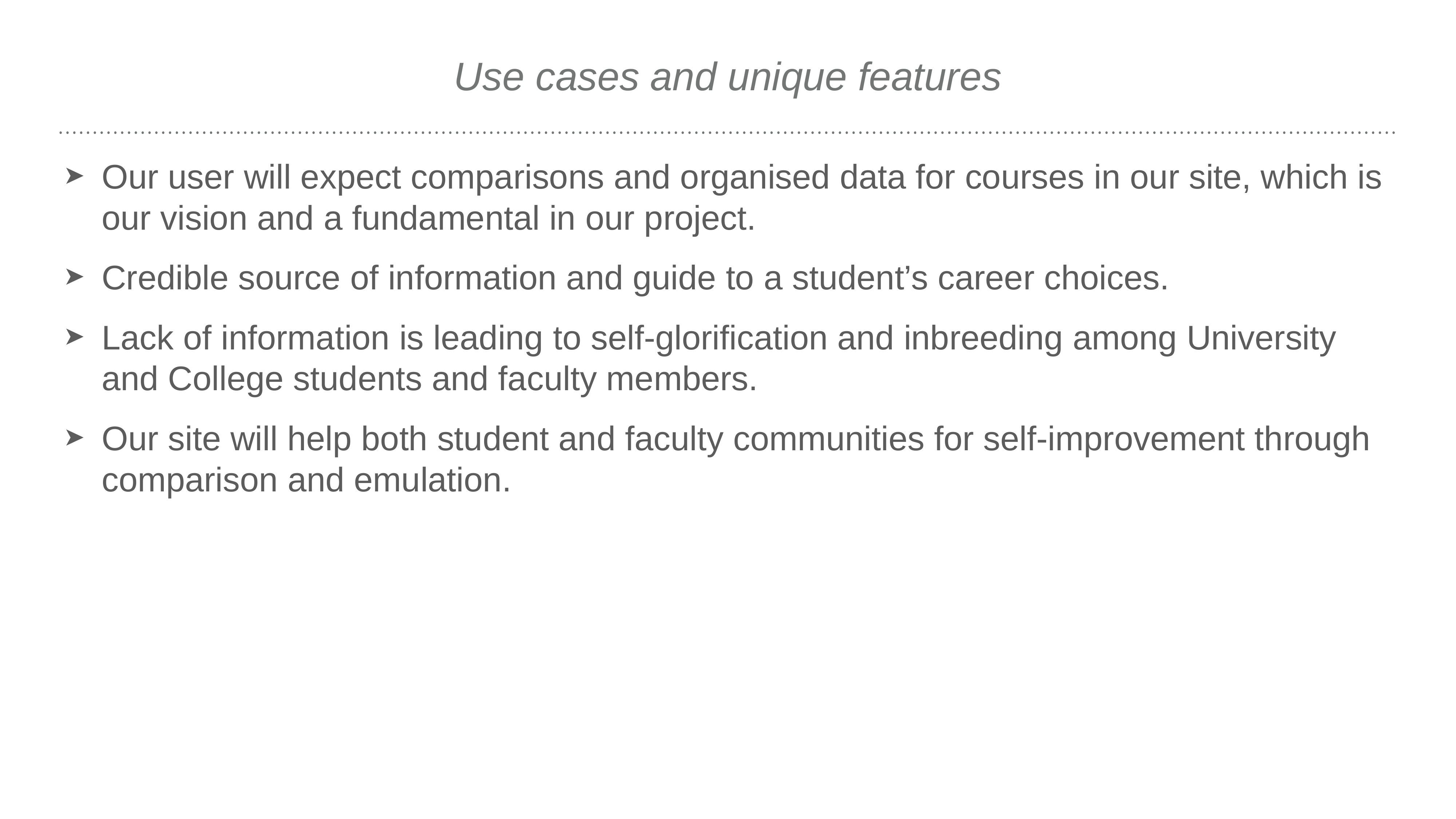

# Use cases and unique features

Our user will expect comparisons and organised data for courses in our site, which is our vision and a fundamental in our project.
Credible source of information and guide to a student’s career choices.
Lack of information is leading to self-glorification and inbreeding among University and College students and faculty members.
Our site will help both student and faculty communities for self-improvement through comparison and emulation.